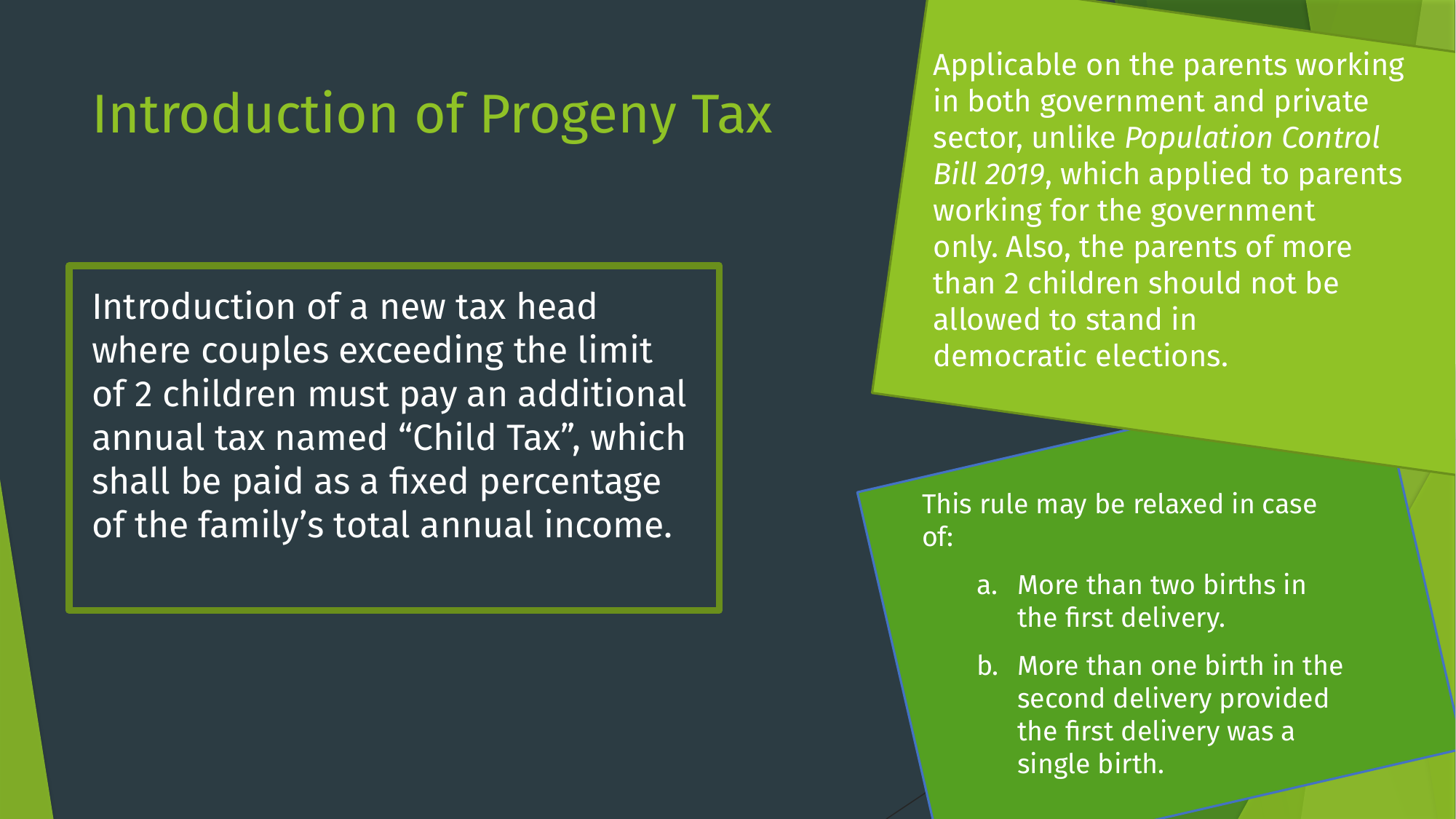

Applicable on the parents working in both government and private sector, unlike Population Control Bill 2019, which applied to parents working for the government only. Also, the parents of more than 2 children should not be allowed to stand in democratic elections.
# Introduction of Progeny Tax

Introduction of a new tax head where couples exceeding the limit of 2 children must pay an additional annual tax named “Child Tax”, which shall be paid as a fixed percentage of the family’s total annual income.

This rule may be relaxed in case of:
More than two births in the first delivery.
More than one birth in the second delivery provided the first delivery was a single birth.